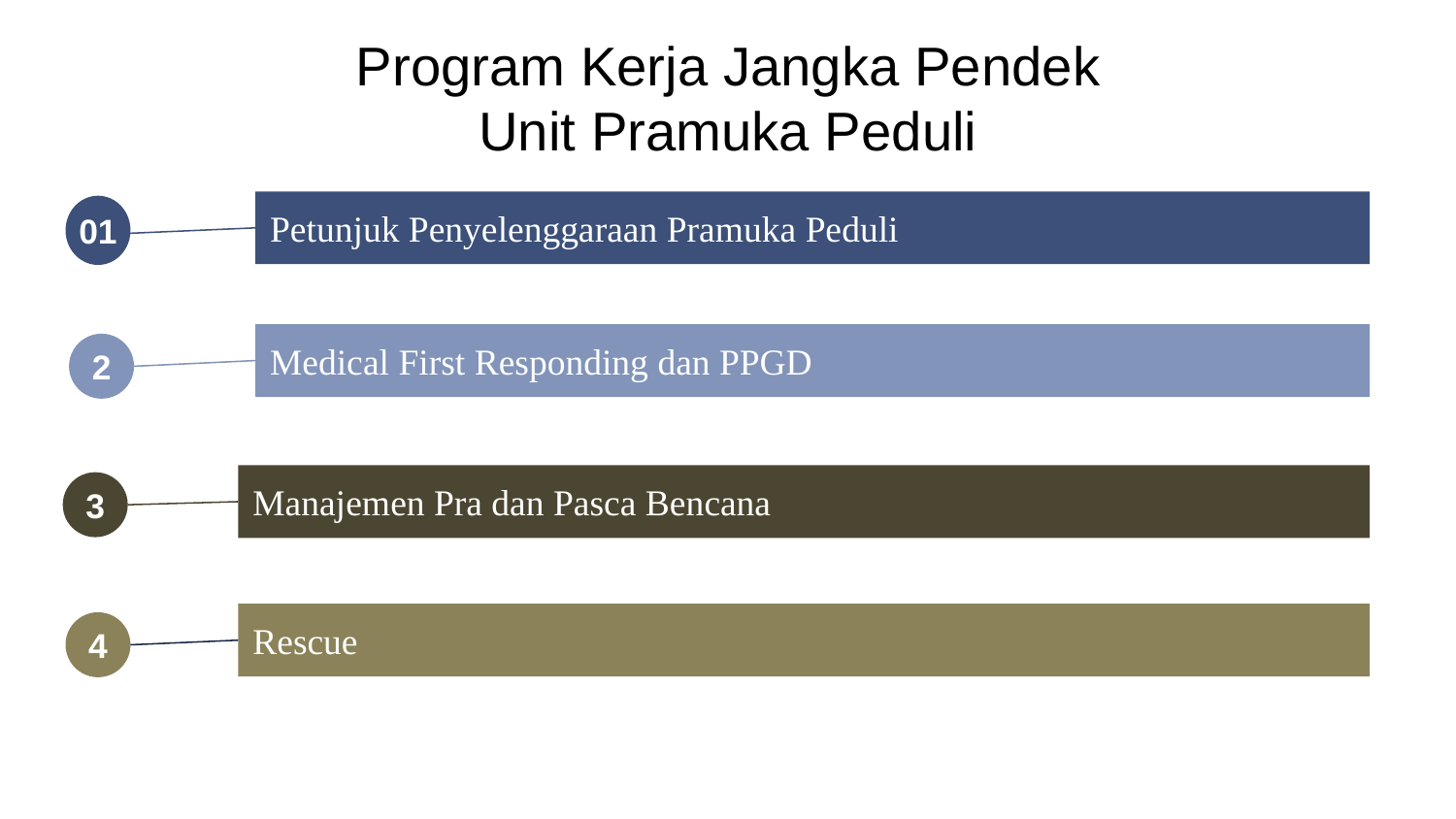

# Program Kerja Jangka Pendek Unit Pramuka Peduli
Petunjuk Penyelenggaraan Pramuka Peduli
01
Medical First Responding dan PPGD
2
Manajemen Pra dan Pasca Bencana
3
Rescue
4